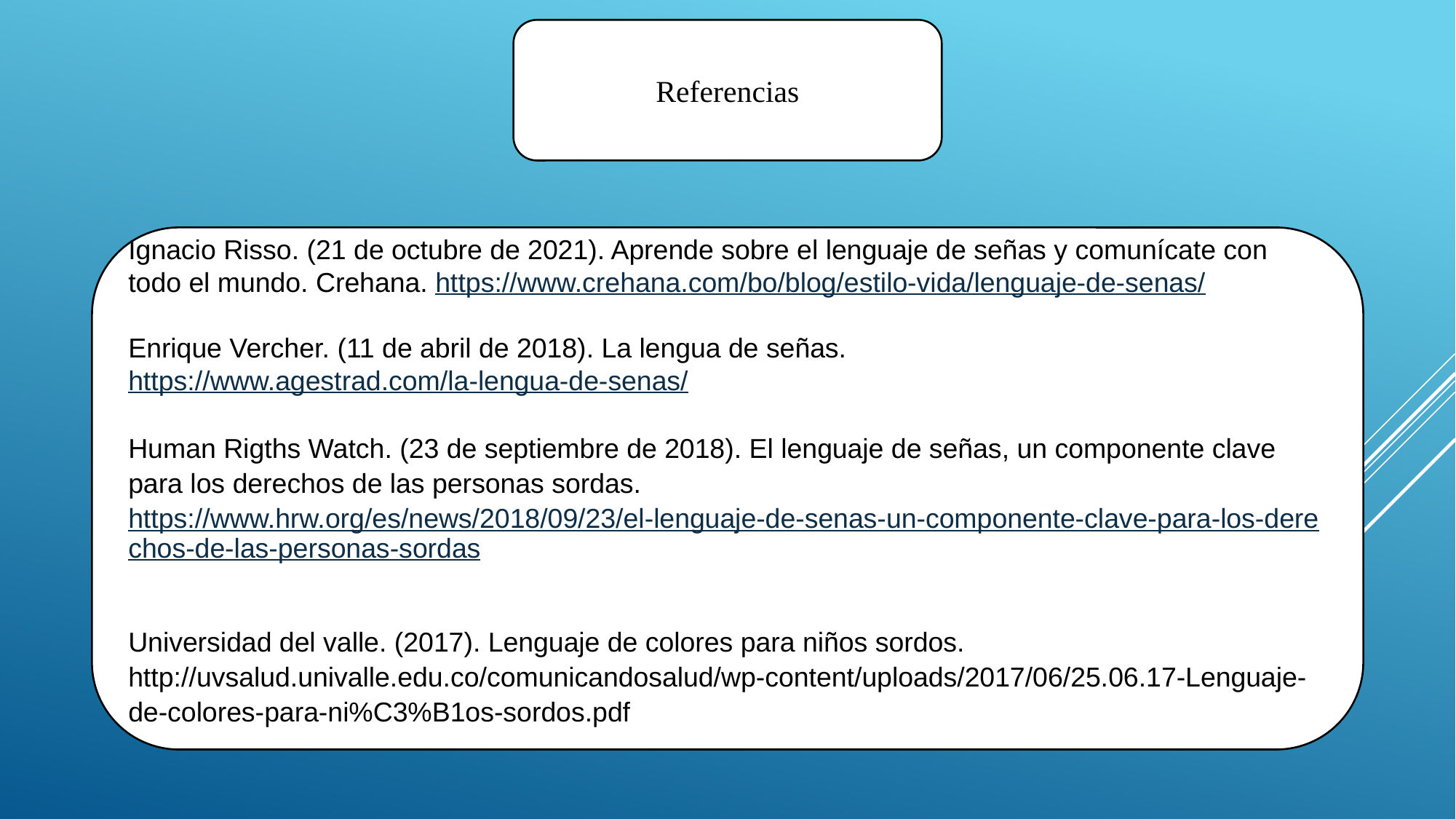

Referencias
Ignacio Risso. (21 de octubre de 2021). Aprende sobre el lenguaje de señas y comunícate con todo el mundo. Crehana. https://www.crehana.com/bo/blog/estilo-vida/lenguaje-de-senas/

Enrique Vercher. (11 de abril de 2018). La lengua de señas. https://www.agestrad.com/la-lengua-de-senas/

Human Rigths Watch. (23 de septiembre de 2018). El lenguaje de señas, un componente clave para los derechos de las personas sordas. https://www.hrw.org/es/news/2018/09/23/el-lenguaje-de-senas-un-componente-clave-para-los-derechos-de-las-personas-sordas

Universidad del valle. (2017). Lenguaje de colores para niños sordos. http://uvsalud.univalle.edu.co/comunicandosalud/wp-content/uploads/2017/06/25.06.17-Lenguaje-de-colores-para-ni%C3%B1os-sordos.pdf